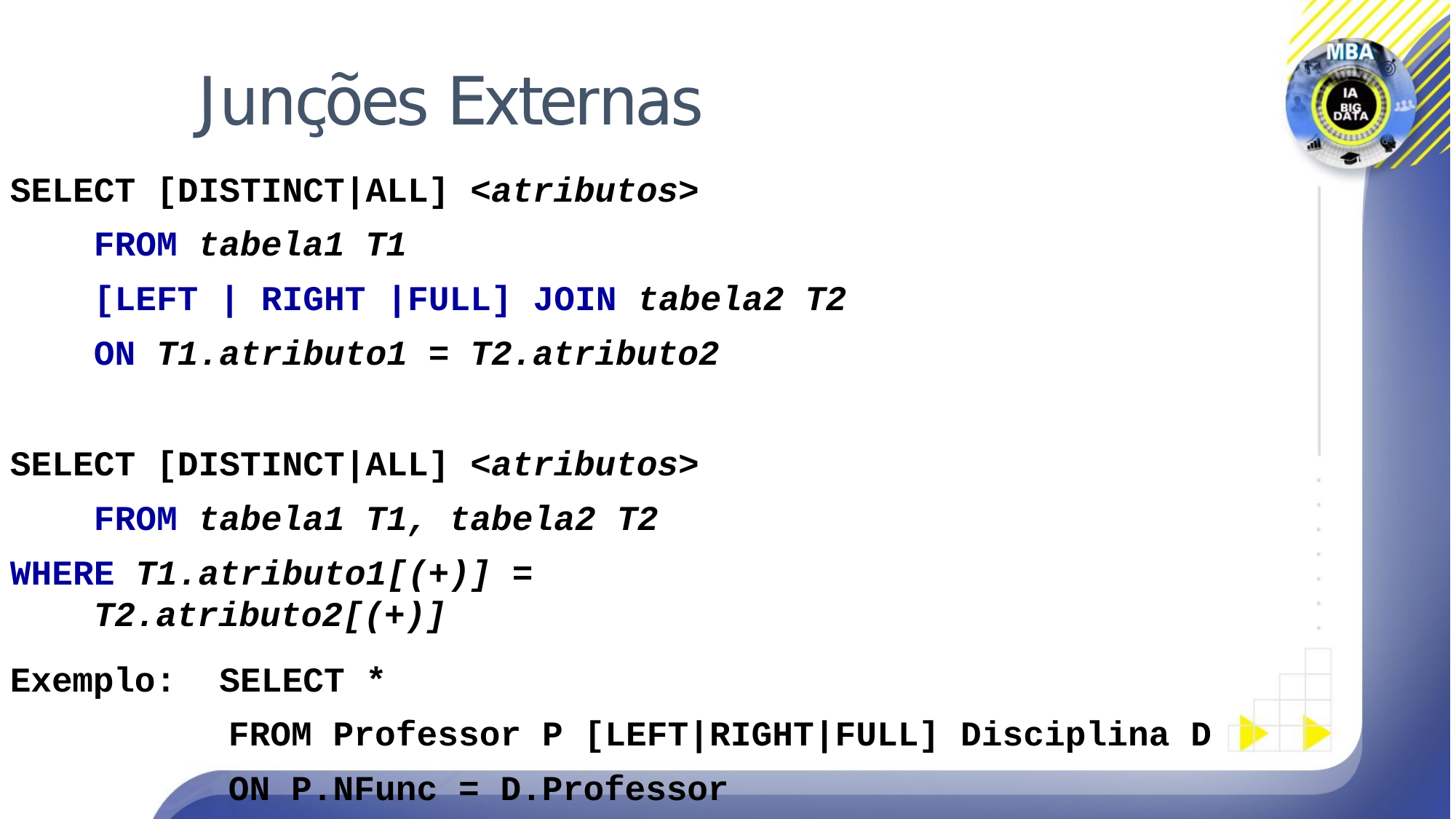

# Junções Externas
SELECT [DISTINCT|ALL] <atributos>
FROM tabela1 T1
[LEFT | RIGHT |FULL] JOIN tabela2 T2
ON T1.atributo1 = T2.atributo2

SELECT [DISTINCT|ALL] <atributos> FROM tabela1 T1, tabela2 T2
WHERE T1.atributo1[(+)] = T2.atributo2[(+)]
SELECT *
FROM Professor P [LEFT|RIGHT|FULL] Disciplina D ON P.NFunc = D.Professor
Exemplo: